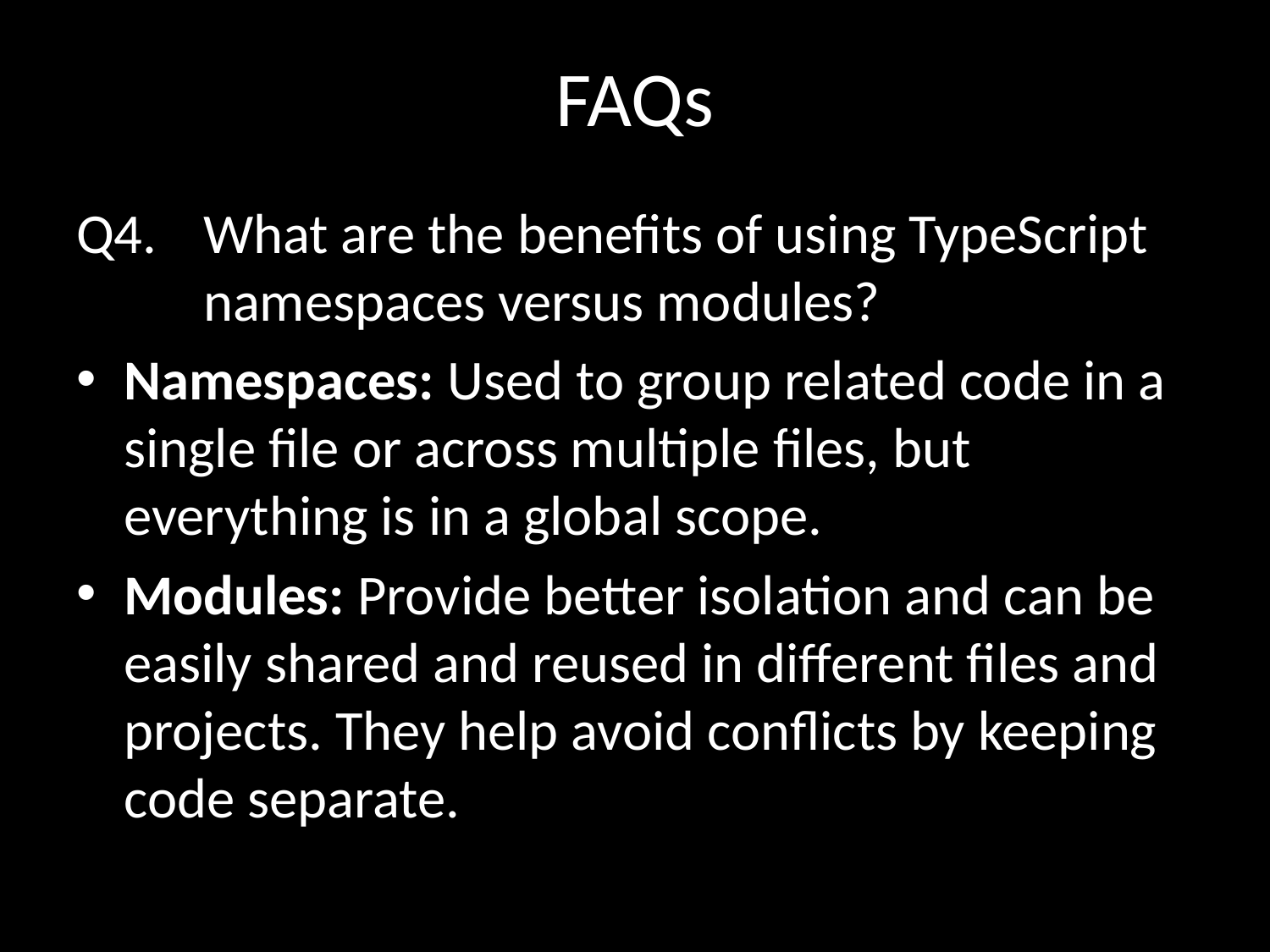

# FAQs
Q4. 	What are the benefits of using TypeScript 	namespaces versus modules?
Namespaces: Used to group related code in a single file or across multiple files, but everything is in a global scope.
Modules: Provide better isolation and can be easily shared and reused in different files and projects. They help avoid conflicts by keeping code separate.